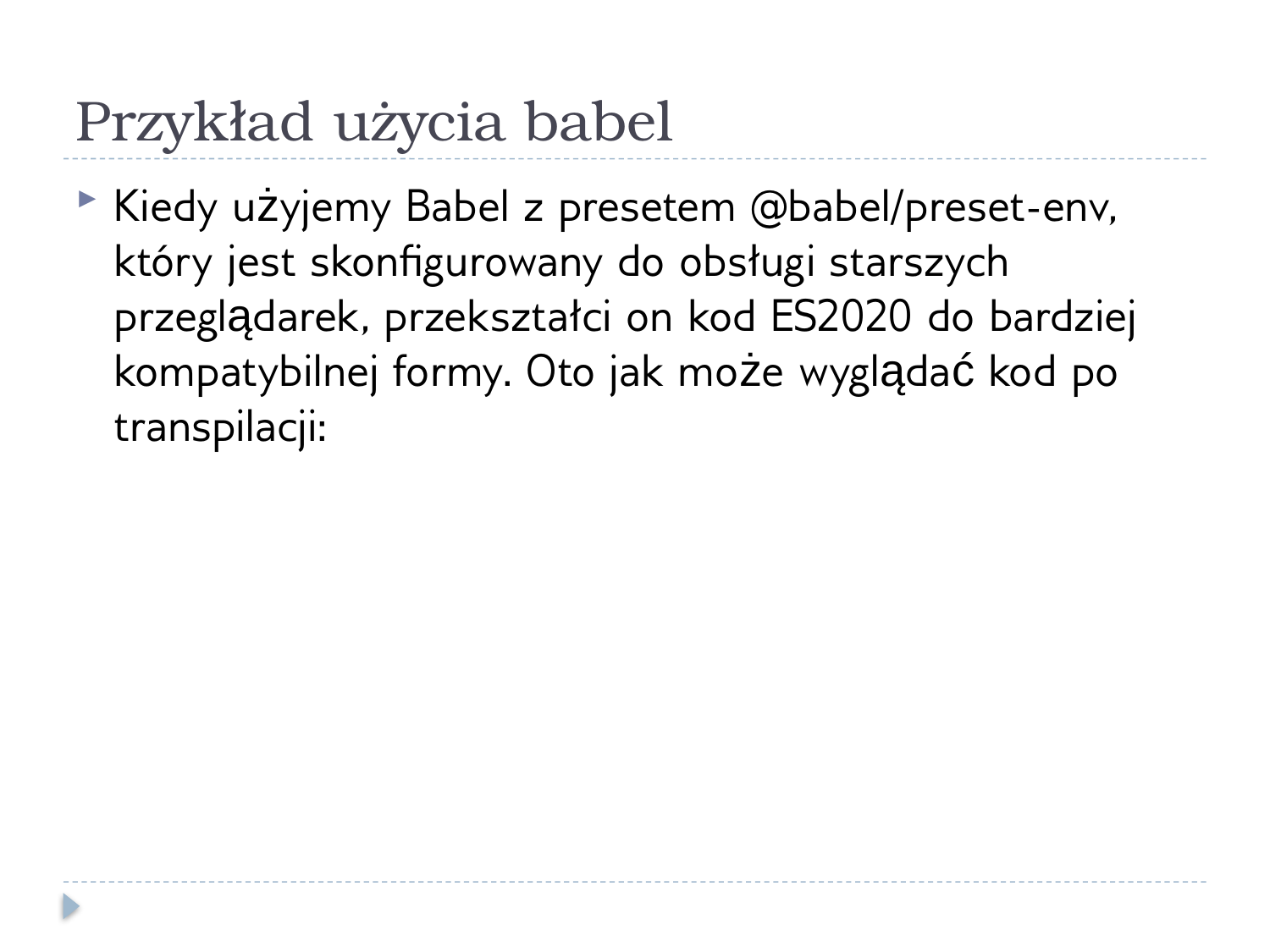

# Przykład użycia babel
Kiedy użyjemy Babel z presetem @babel/preset-env, który jest skonfigurowany do obsługi starszych przeglądarek, przekształci on kod ES2020 do bardziej kompatybilnej formy. Oto jak może wyglądać kod po transpilacji: